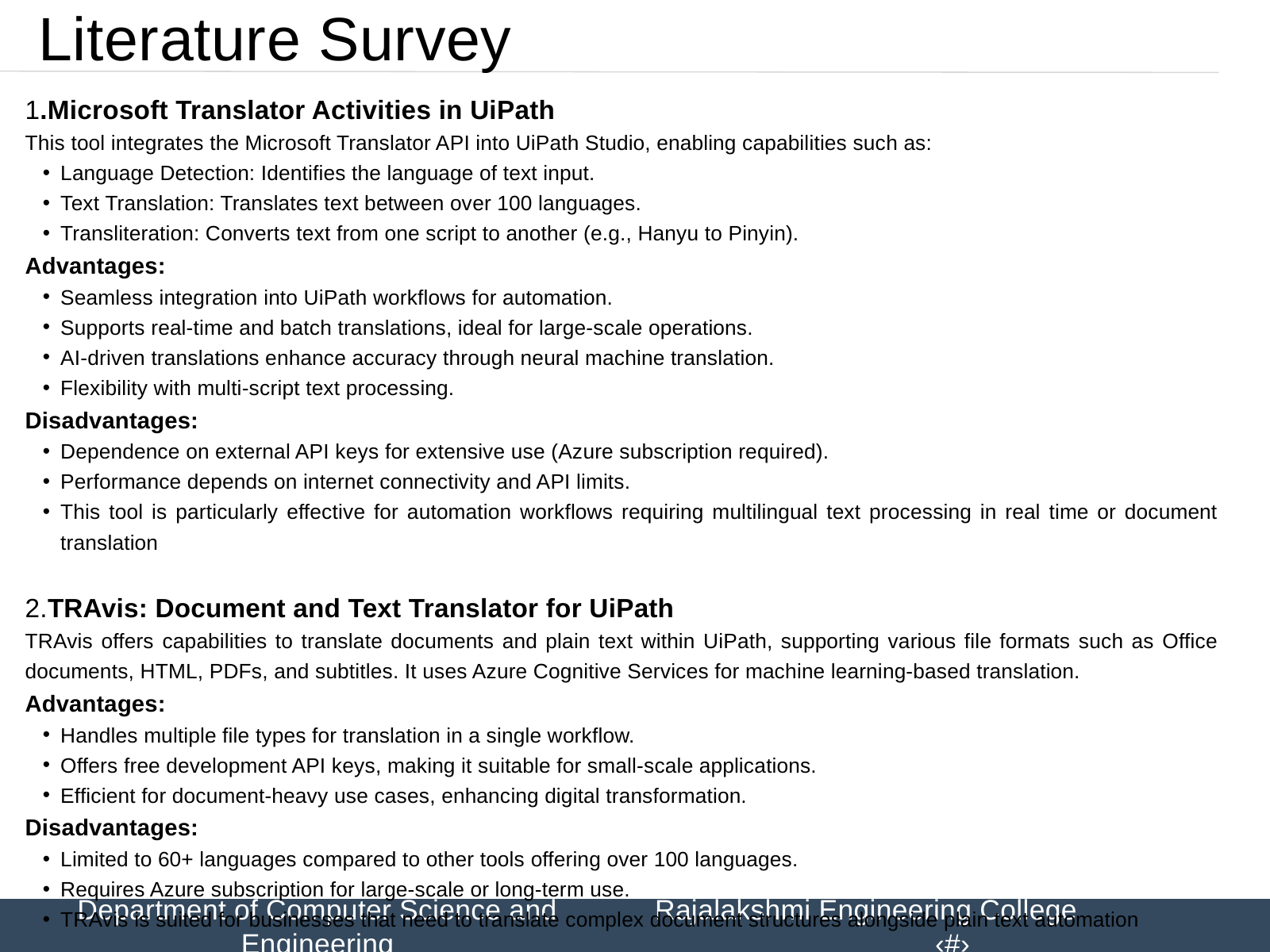

Literature Survey

1.Microsoft Translator Activities in UiPath
This tool integrates the Microsoft Translator API into UiPath Studio, enabling capabilities such as:
Language Detection: Identifies the language of text input.
Text Translation: Translates text between over 100 languages.
Transliteration: Converts text from one script to another (e.g., Hanyu to Pinyin).
Advantages:
Seamless integration into UiPath workflows for automation.
Supports real-time and batch translations, ideal for large-scale operations.
AI-driven translations enhance accuracy through neural machine translation.
Flexibility with multi-script text processing.
Disadvantages:
Dependence on external API keys for extensive use (Azure subscription required).
Performance depends on internet connectivity and API limits.
This tool is particularly effective for automation workflows requiring multilingual text processing in real time or document translation

2.TRAvis: Document and Text Translator for UiPath
TRAvis offers capabilities to translate documents and plain text within UiPath, supporting various file formats such as Office documents, HTML, PDFs, and subtitles. It uses Azure Cognitive Services for machine learning-based translation.
Advantages:
Handles multiple file types for translation in a single workflow.
Offers free development API keys, making it suitable for small-scale applications.
Efficient for document-heavy use cases, enhancing digital transformation.
Disadvantages:
Limited to 60+ languages compared to other tools offering over 100 languages.
Requires Azure subscription for large-scale or long-term use.
TRAvis is suited for businesses that need to translate complex document structures alongside plain text automation

Department of Computer Science and Engineering

Rajalakshmi Engineering College 		‹#›